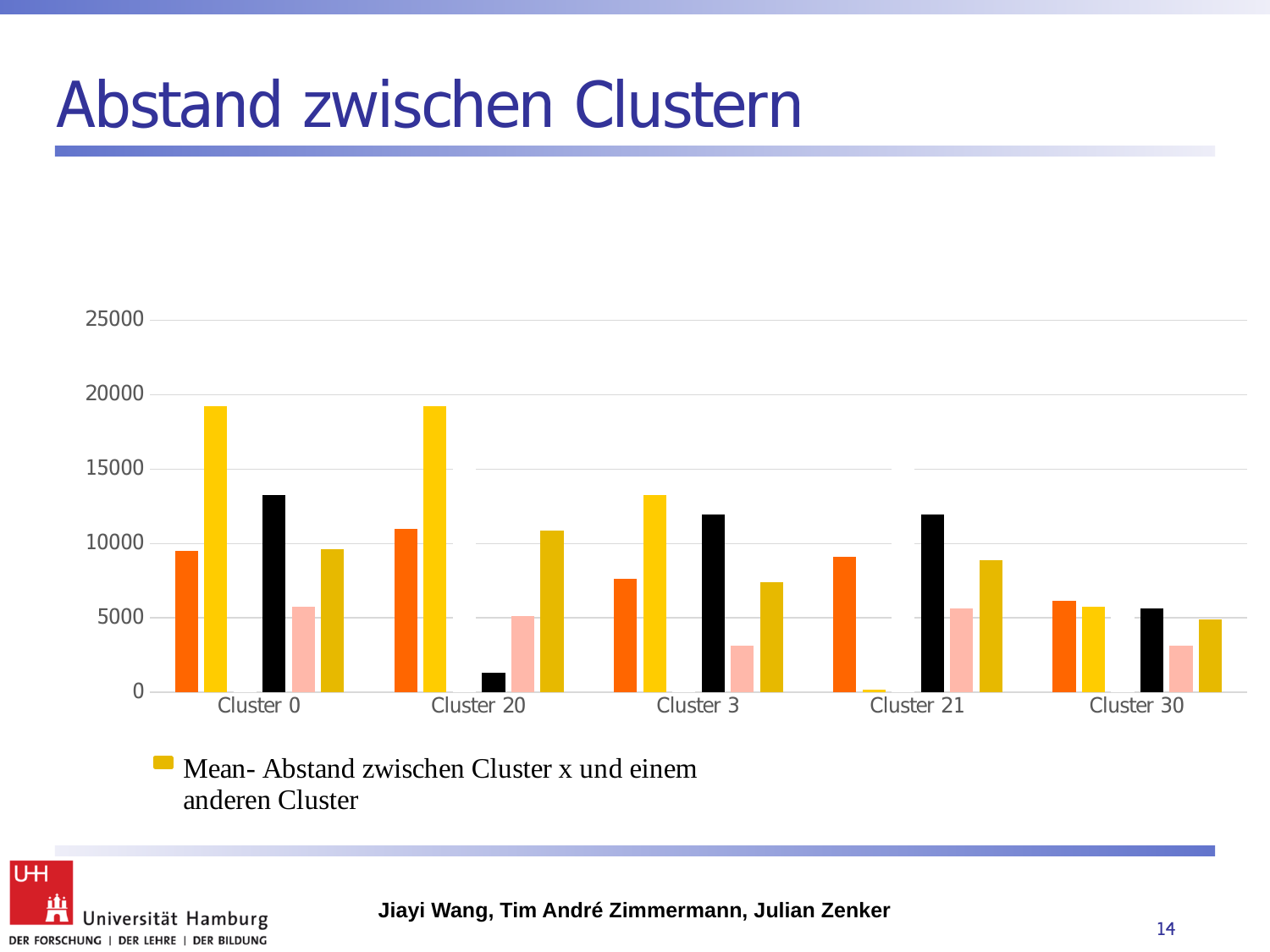

# Abstand zwischen Clustern

### Chart

| Category | Datenreihe 1 | Datenreihe 2 | Datenreihe 3 | Datenreihe 4 | Datenreihe 5 | mean-Distanz |
|---|---|---|---|---|---|---|
| Cluster 0 | 9501.0 | 19198.0 | 208.0 | 13248.0 | 5762.0 | 9604.0 |
| Cluster 20 | 10971.0 | 19198.0 | 17769.0 | 1315.0 | 5105.0 | 10847.0 |
| Cluster 3 | 7611.0 | 13248.0 | 1315.0 | 11935.0 | 3154.0 | 7413.0 |
| Cluster 21 | 9095.0 | 208.0 | 17769.0 | 11935.0 | 5614.0 | 8881.0 |
| Cluster 30 | 6158.0 | 5762.0 | 5105.0 | 5614.0 | 3154.0 | 4909.0 |
Jiayi Wang, Tim André Zimmermann, Julian Zenker